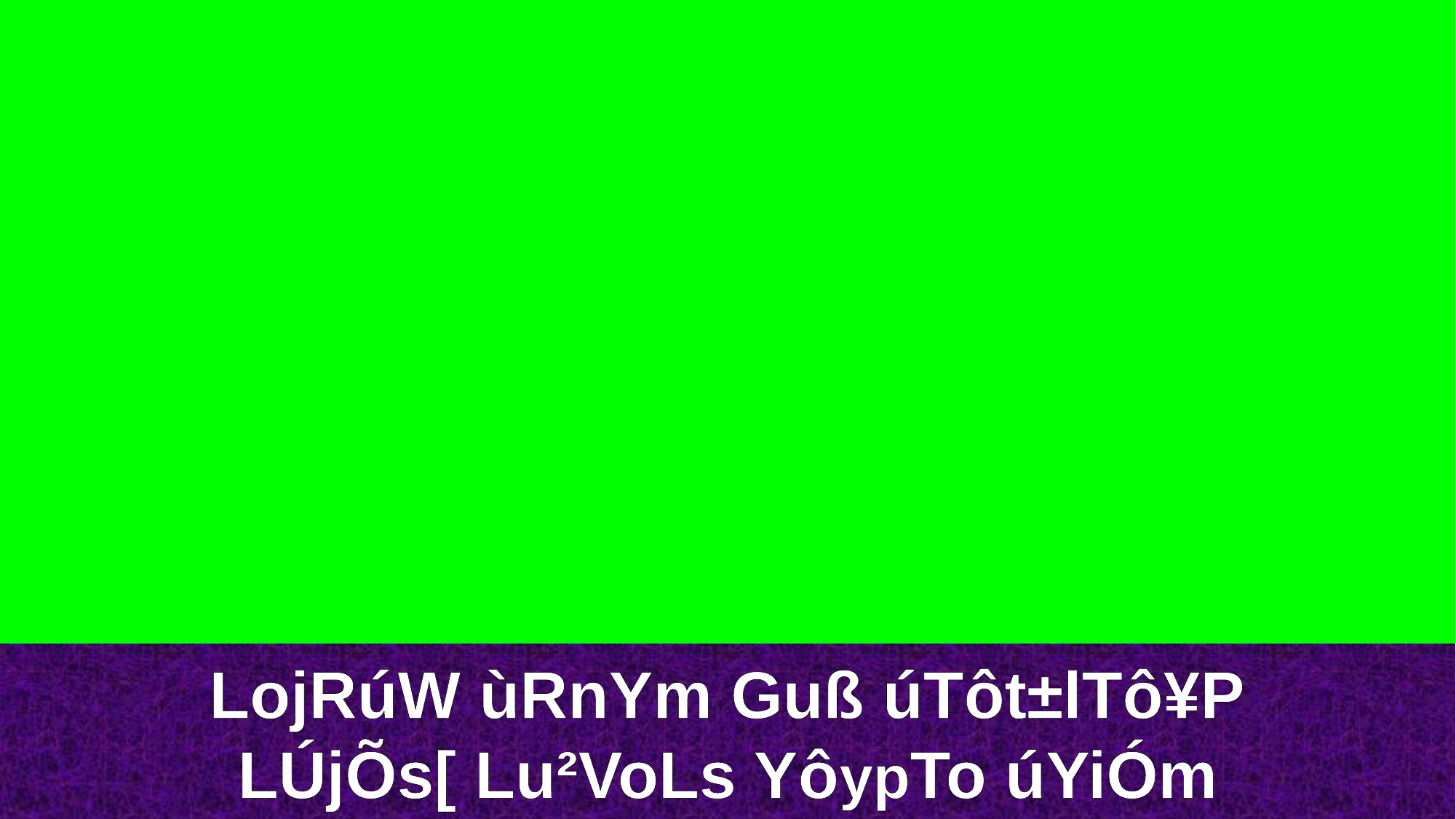

LojRúW ùRnYm Guß úTôt±lTô¥P
LÚjÕs[ Lu²VoLs YôypTo úYiÓm